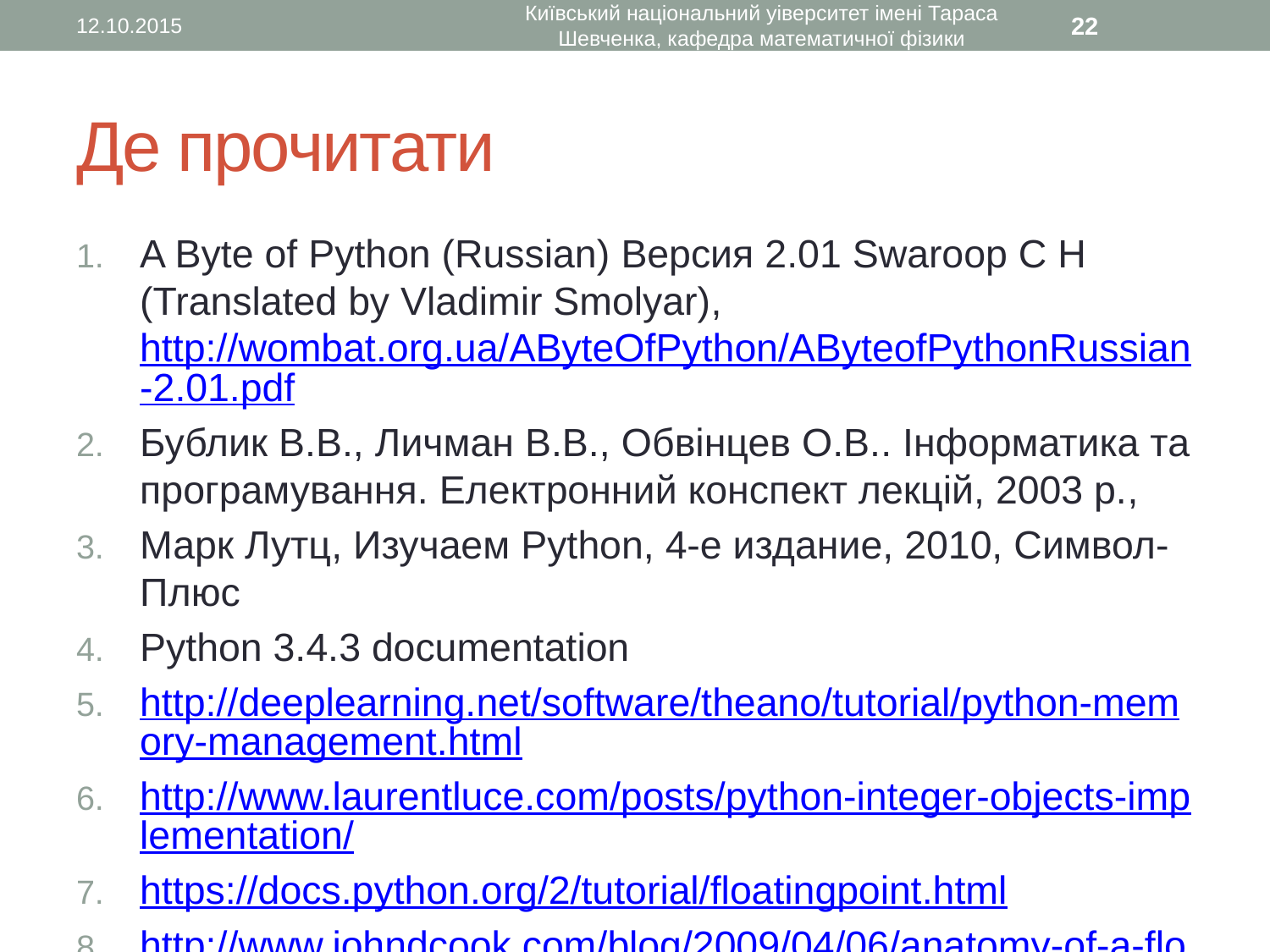

12.10.2015
Київський національний уіверситет імені Тараса Шевченка, кафедра математичної фізики
22
# Де прочитати
A Byte of Python (Russian) Версия 2.01 Swaroop C H (Translated by Vladimir Smolyar), http://wombat.org.ua/AByteOfPython/AByteofPythonRussian-2.01.pdf
Бублик В.В., Личман В.В., Обвінцев О.В.. Інформатика та програмування. Електронний конспект лекцій, 2003 р.,
Марк Лутц, Изучаем Python, 4-е издание, 2010, Символ-Плюс
Python 3.4.3 documentation
http://deeplearning.net/software/theano/tutorial/python-memory-management.html
http://www.laurentluce.com/posts/python-integer-objects-implementation/
https://docs.python.org/2/tutorial/floatingpoint.html
http://www.johndcook.com/blog/2009/04/06/anatomy-of-a-floating-point-number/